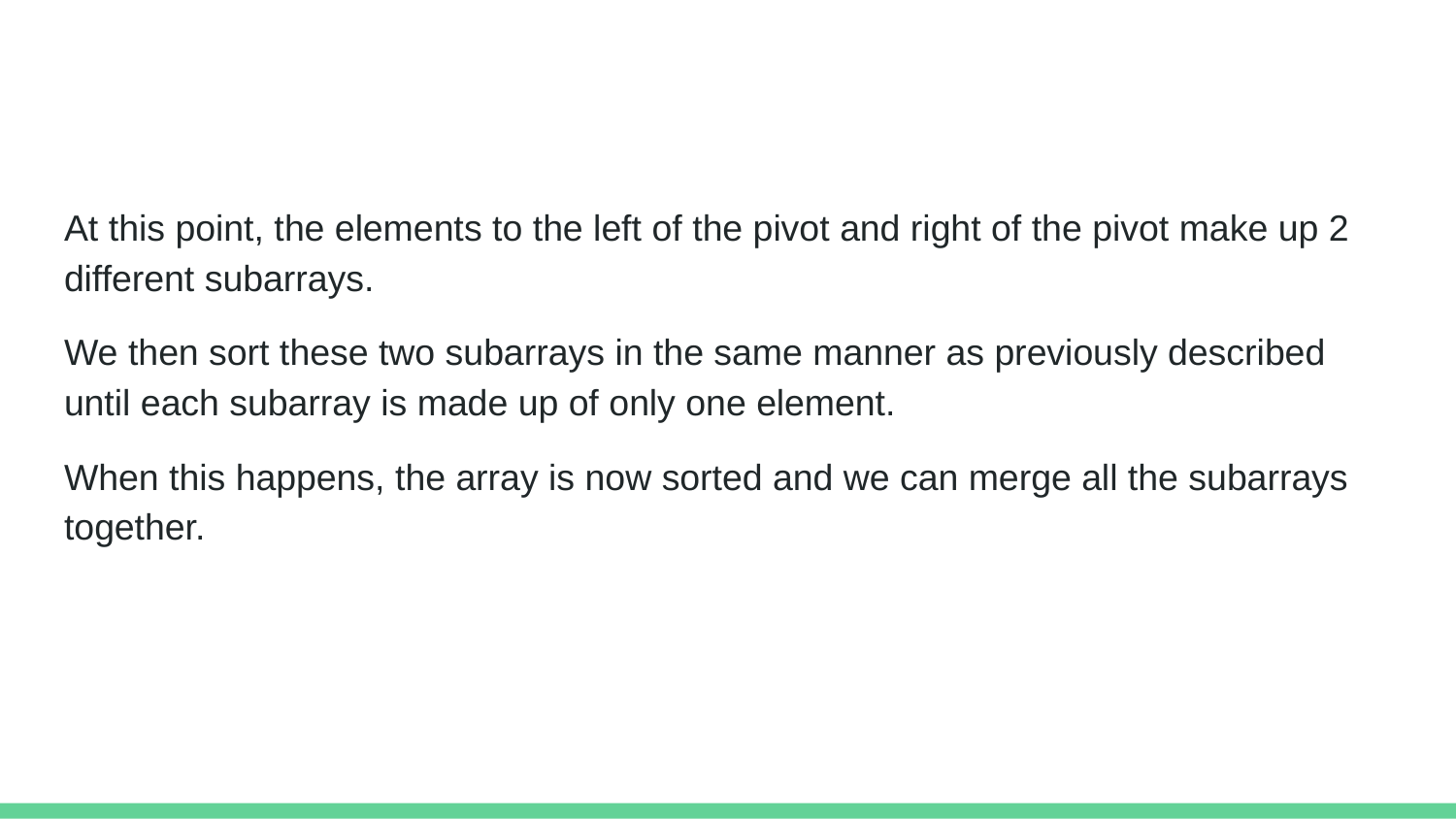

At this point, the elements to the left of the pivot and right of the pivot make up 2 different subarrays.
We then sort these two subarrays in the same manner as previously described until each subarray is made up of only one element.
When this happens, the array is now sorted and we can merge all the subarrays together.